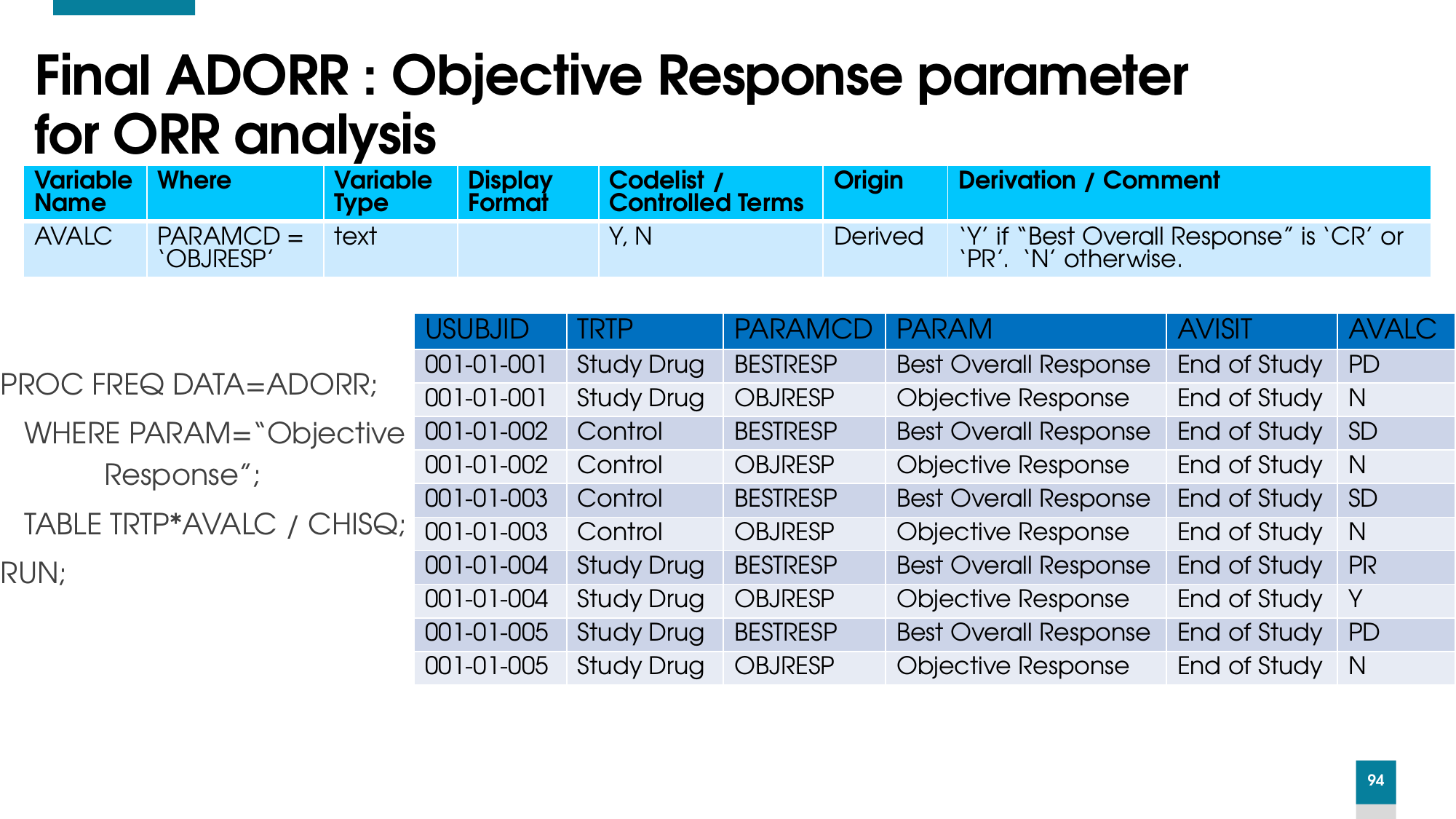

# Final ADORR : Objective Response parameter for ORR analysis
| Variable Name | Where | Variable Type | Display Format | Codelist / Controlled Terms | Origin | Derivation / Comment |
| --- | --- | --- | --- | --- | --- | --- |
| AVALC | PARAMCD = ‘OBJRESP’ | text |  | Y, N | Derived | ‘Y’ if “Best Overall Response” is ‘CR’ or ‘PR’. ‘N’ otherwise. |
| USUBJID | TRTP | PARAMCD | PARAM | AVISIT | AVALC |
| --- | --- | --- | --- | --- | --- |
| 001-01-001 | Study Drug | BESTRESP | Best Overall Response | End of Study | PD |
| 001-01-001 | Study Drug | OBJRESP | Objective Response | End of Study | N |
| 001-01-002 | Control | BESTRESP | Best Overall Response | End of Study | SD |
| 001-01-002 | Control | OBJRESP | Objective Response | End of Study | N |
| 001-01-003 | Control | BESTRESP | Best Overall Response | End of Study | SD |
| 001-01-003 | Control | OBJRESP | Objective Response | End of Study | N |
| 001-01-004 | Study Drug | BESTRESP | Best Overall Response | End of Study | PR |
| 001-01-004 | Study Drug | OBJRESP | Objective Response | End of Study | Y |
| 001-01-005 | Study Drug | BESTRESP | Best Overall Response | End of Study | PD |
| 001-01-005 | Study Drug | OBJRESP | Objective Response | End of Study | N |
PROC FREQ DATA=ADORR;
   WHERE PARAM=“Objective               Response”;
   TABLE TRTP*AVALC / CHISQ;
RUN;